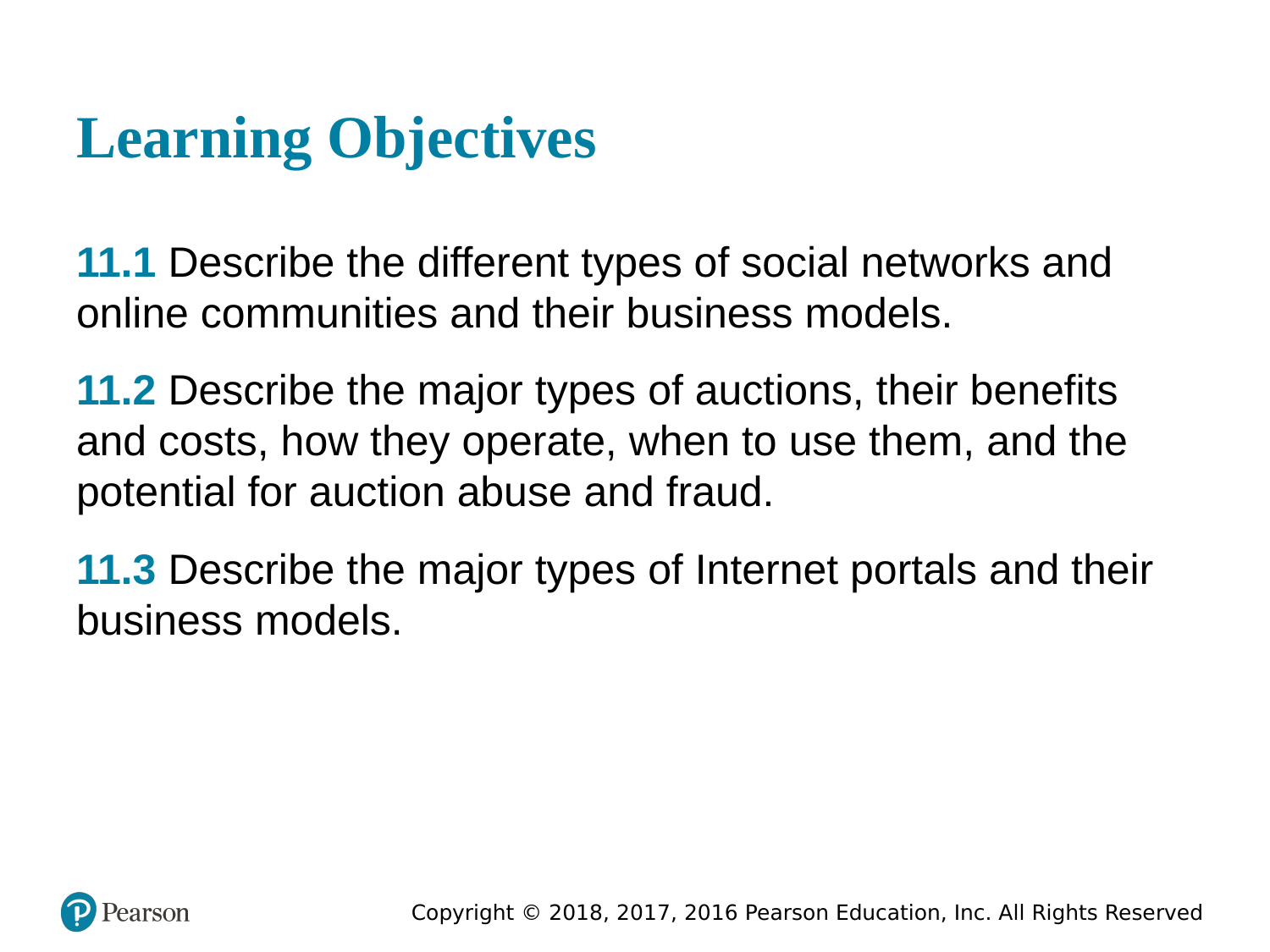

# Learning Objectives
11.1 Describe the different types of social networks and online communities and their business models.
11.2 Describe the major types of auctions, their benefits and costs, how they operate, when to use them, and the potential for auction abuse and fraud.
11.3 Describe the major types of Internet portals and their business models.